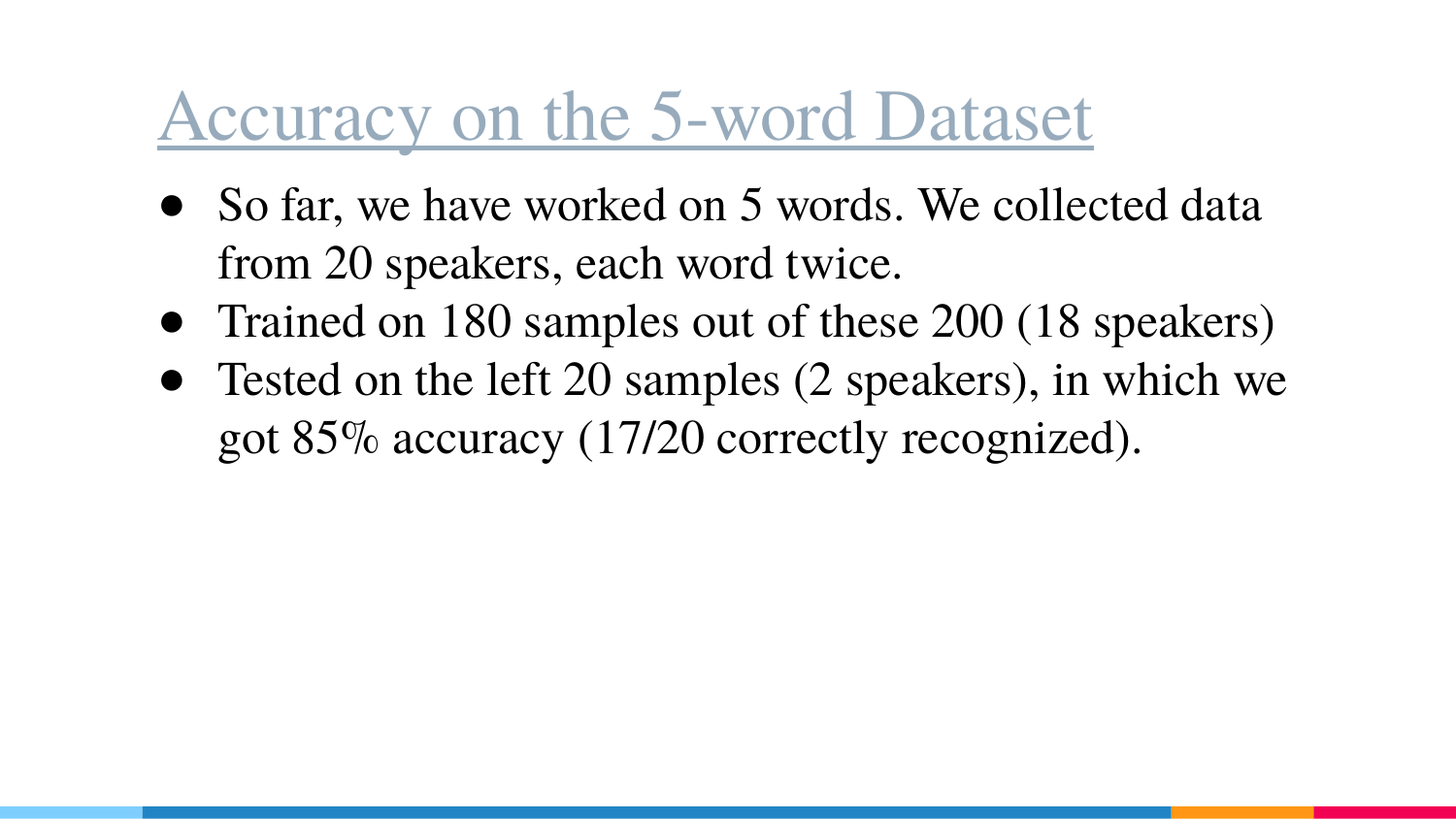

# Accuracy on the 5-word Dataset
So far, we have worked on 5 words. We collected data from 20 speakers, each word twice.
Trained on 180 samples out of these 200 (18 speakers)
Tested on the left 20 samples (2 speakers), in which we got 85% accuracy (17/20 correctly recognized).